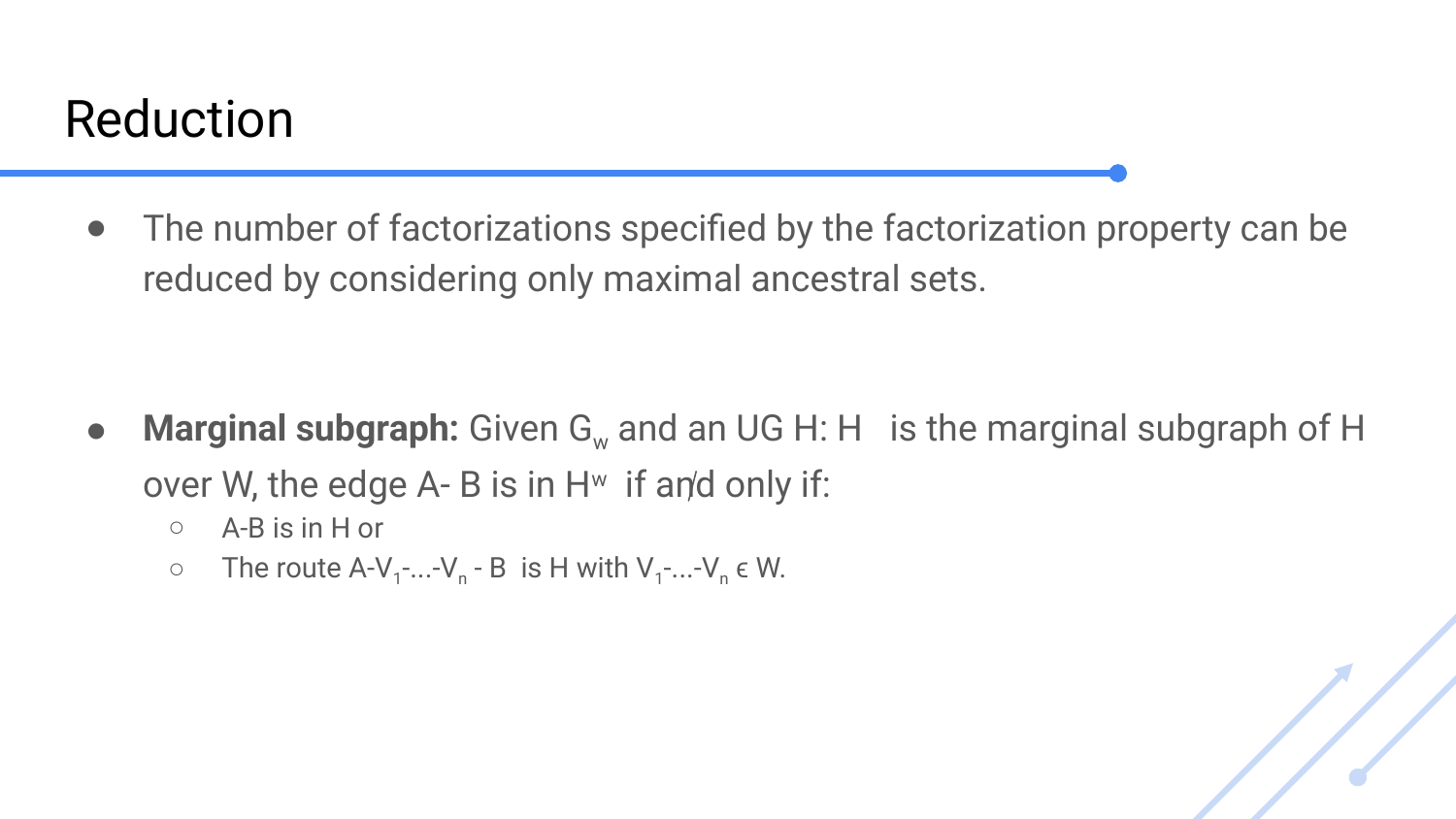

# Reduction
The number of factorizations specified by the factorization property can be reduced by considering only maximal ancestral sets.

Marginal subgraph: Given Gw and an UG H: H   is the marginal subgraph of H over W, the edge A- B is in Hw  if and only if:
A-B is in H or
The route A-V1-...-Vn - B  is H with V1-...-Vn ϵ W.